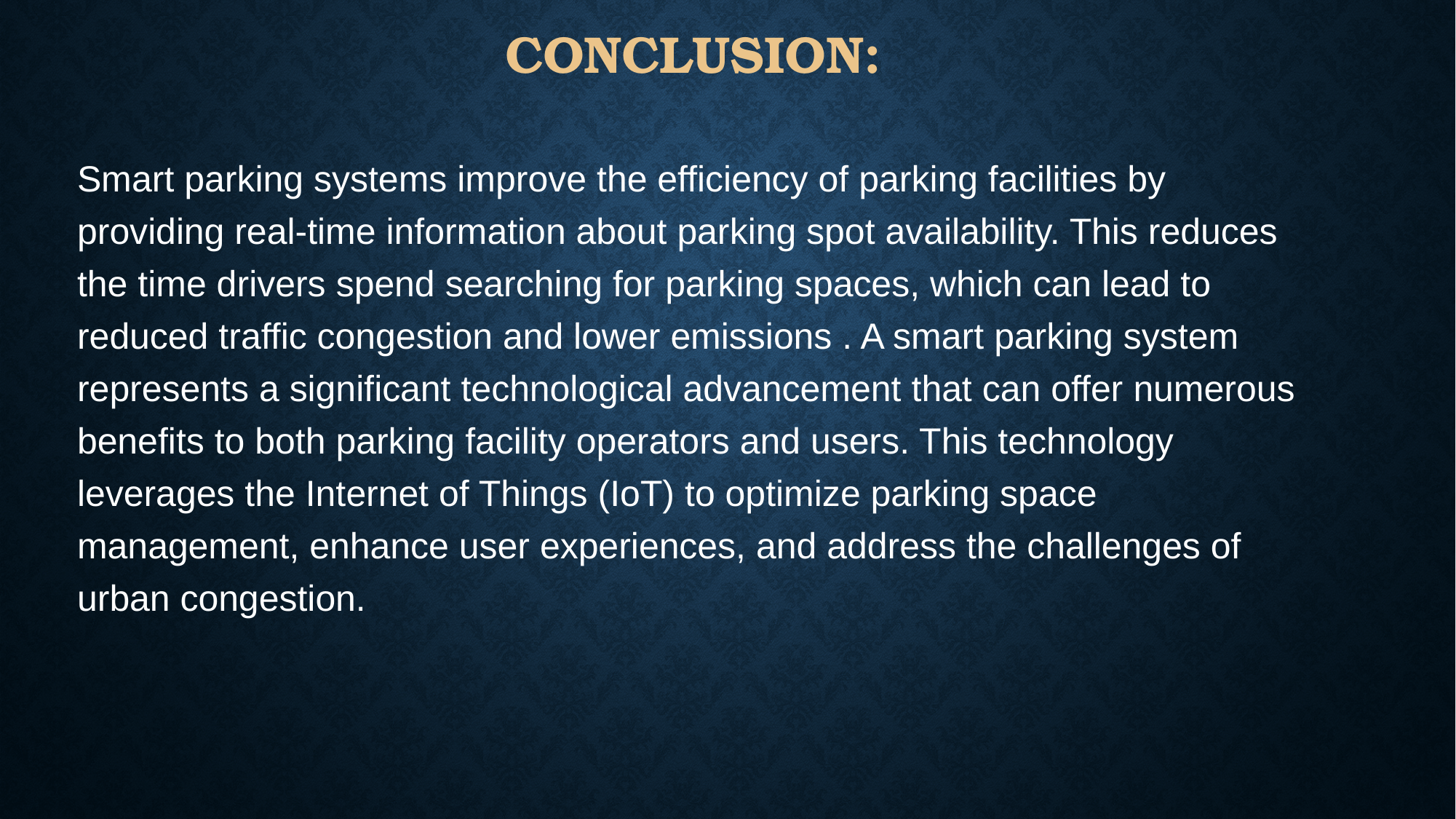

# CONCLUSION:
Smart parking systems improve the efficiency of parking facilities by providing real-time information about parking spot availability. This reduces the time drivers spend searching for parking spaces, which can lead to reduced traffic congestion and lower emissions . A smart parking system represents a significant technological advancement that can offer numerous benefits to both parking facility operators and users. This technology leverages the Internet of Things (IoT) to optimize parking space management, enhance user experiences, and address the challenges of urban congestion.